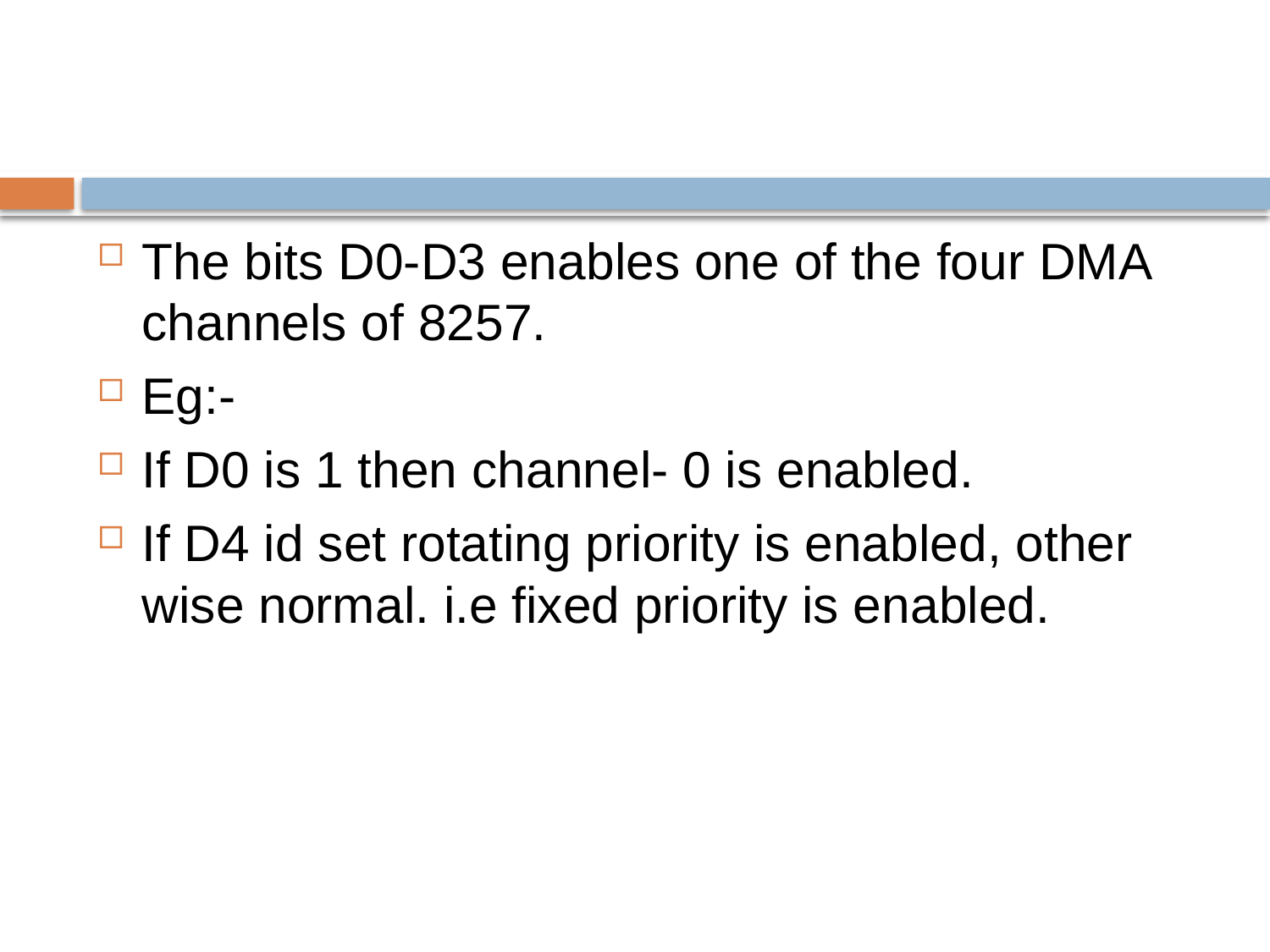

#
The bits D0-D3 enables one of the four DMA channels of 8257.
Eg:-
If D0 is 1 then channel- 0 is enabled.
If D4 id set rotating priority is enabled, other wise normal. i.e fixed priority is enabled.